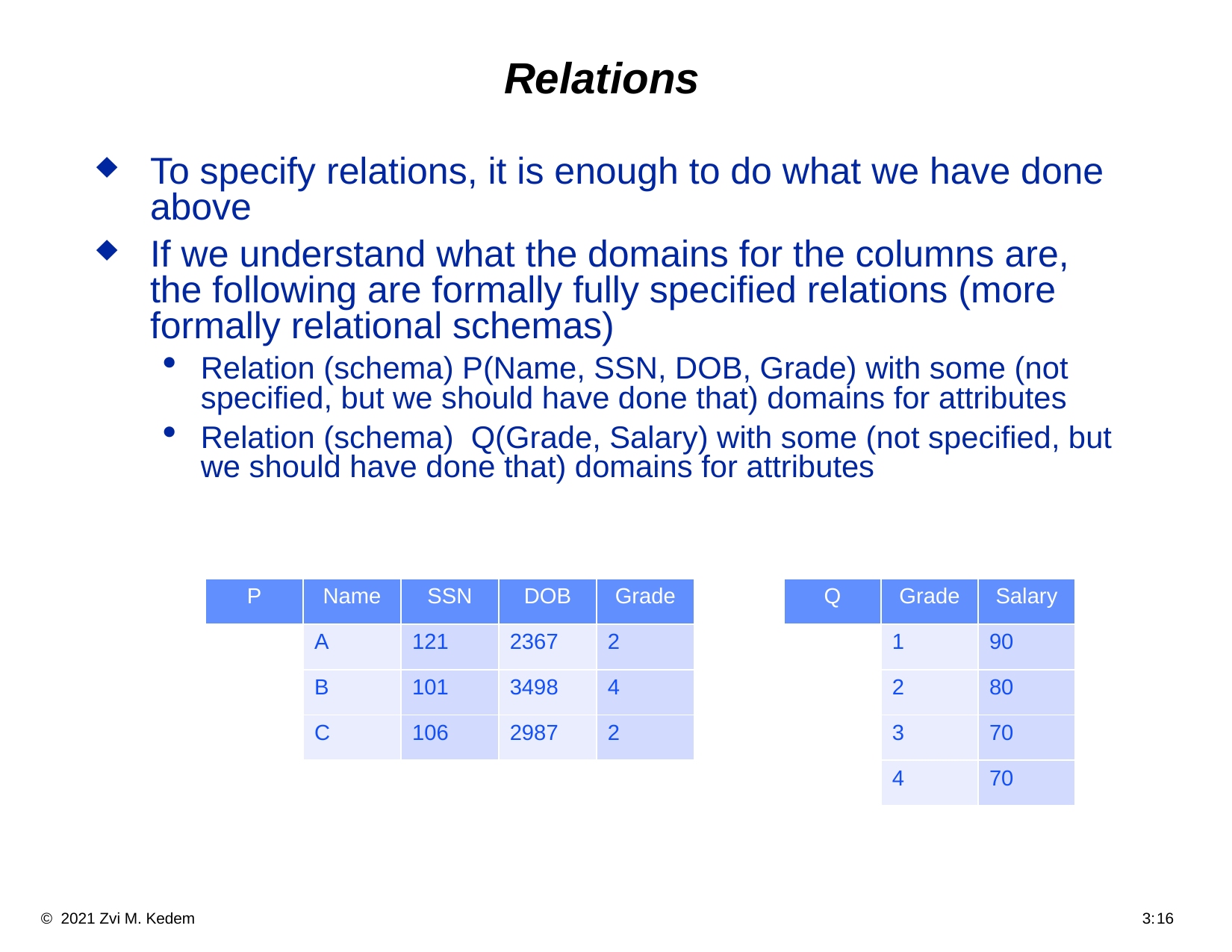

# Relations
To specify relations, it is enough to do what we have done above
If we understand what the domains for the columns are, the following are formally fully specified relations (more formally relational schemas)
Relation (schema) P(Name, SSN, DOB, Grade) with some (not specified, but we should have done that) domains for attributes
Relation (schema)  Q(Grade, Salary) with some (not specified, but we should have done that) domains for attributes
| P | Name | SSN | DOB | Grade |
| --- | --- | --- | --- | --- |
|  | A | 121 | 2367 | 2 |
|  | B | 101 | 3498 | 4 |
|  | C | 106 | 2987 | 2 |
| Q | Grade | Salary |
| --- | --- | --- |
|  | 1 | 90 |
|  | 2 | 80 |
|  | 3 | 70 |
|  | 4 | 70 |